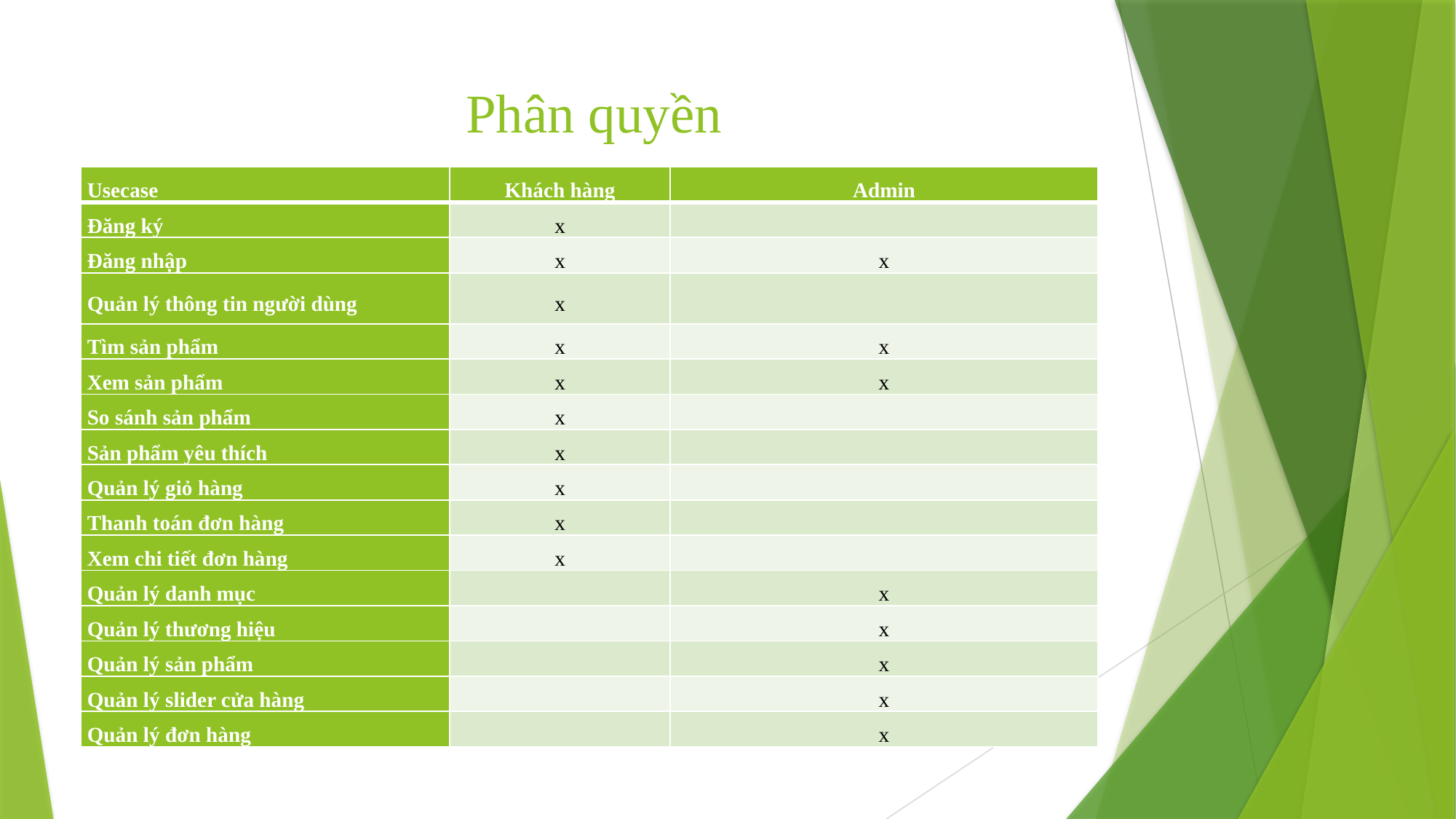

# Phân quyền
| Usecase | Khách hàng | Admin |
| --- | --- | --- |
| Đăng ký | x |  |
| Đăng nhập | x | x |
| Quản lý thông tin người dùng | x |  |
| Tìm sản phẩm | x | x |
| Xem sản phẩm | x | x |
| So sánh sản phẩm | x |  |
| Sản phẩm yêu thích | x |  |
| Quản lý giỏ hàng | x |  |
| Thanh toán đơn hàng | x |  |
| Xem chi tiết đơn hàng | x |  |
| Quản lý danh mục |  | x |
| Quản lý thương hiệu |  | x |
| Quản lý sản phẩm |  | x |
| Quản lý slider cửa hàng |  | x |
| Quản lý đơn hàng |  | x |